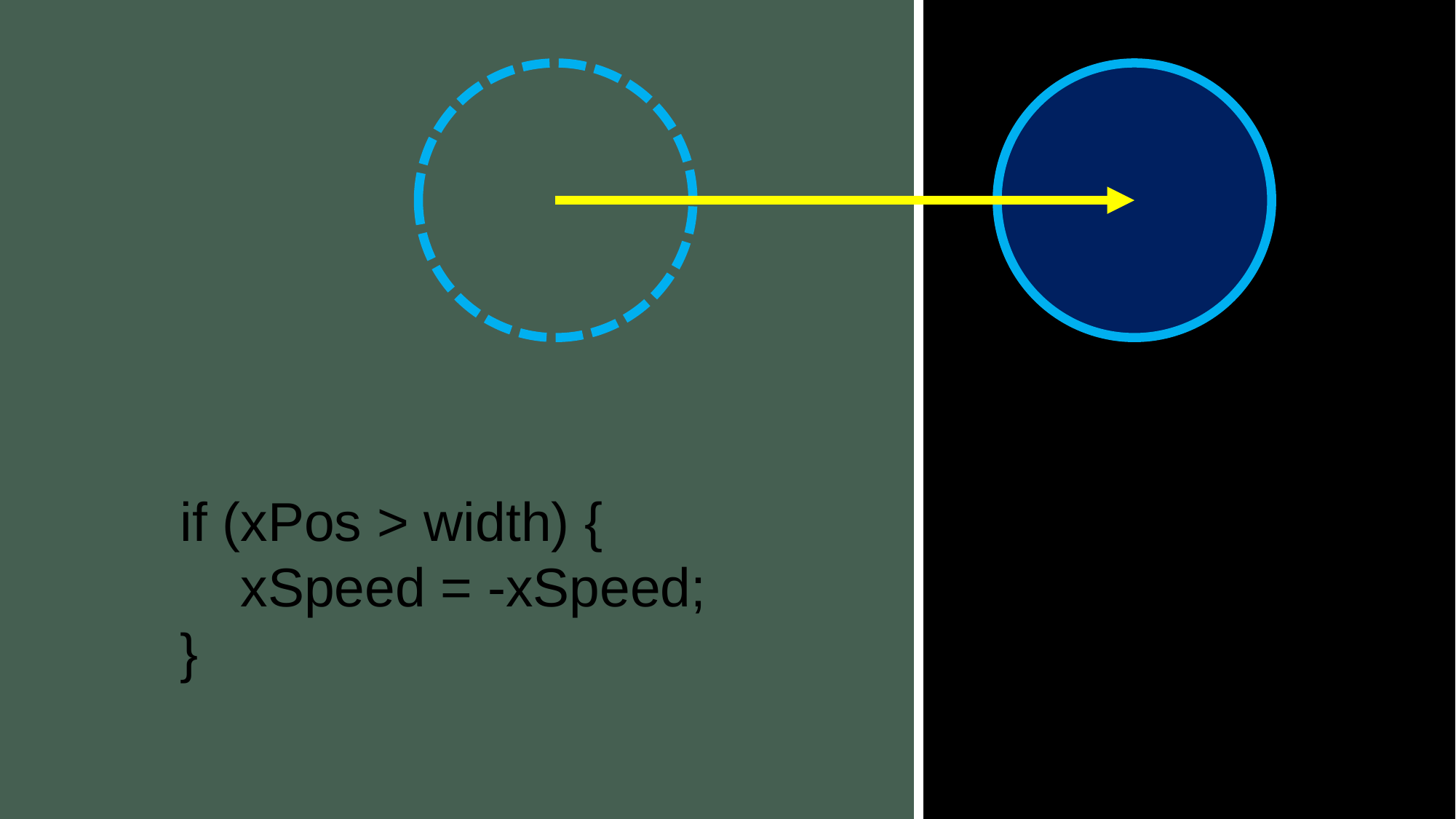

if (xPos > width) {
    xSpeed = -xSpeed;
}